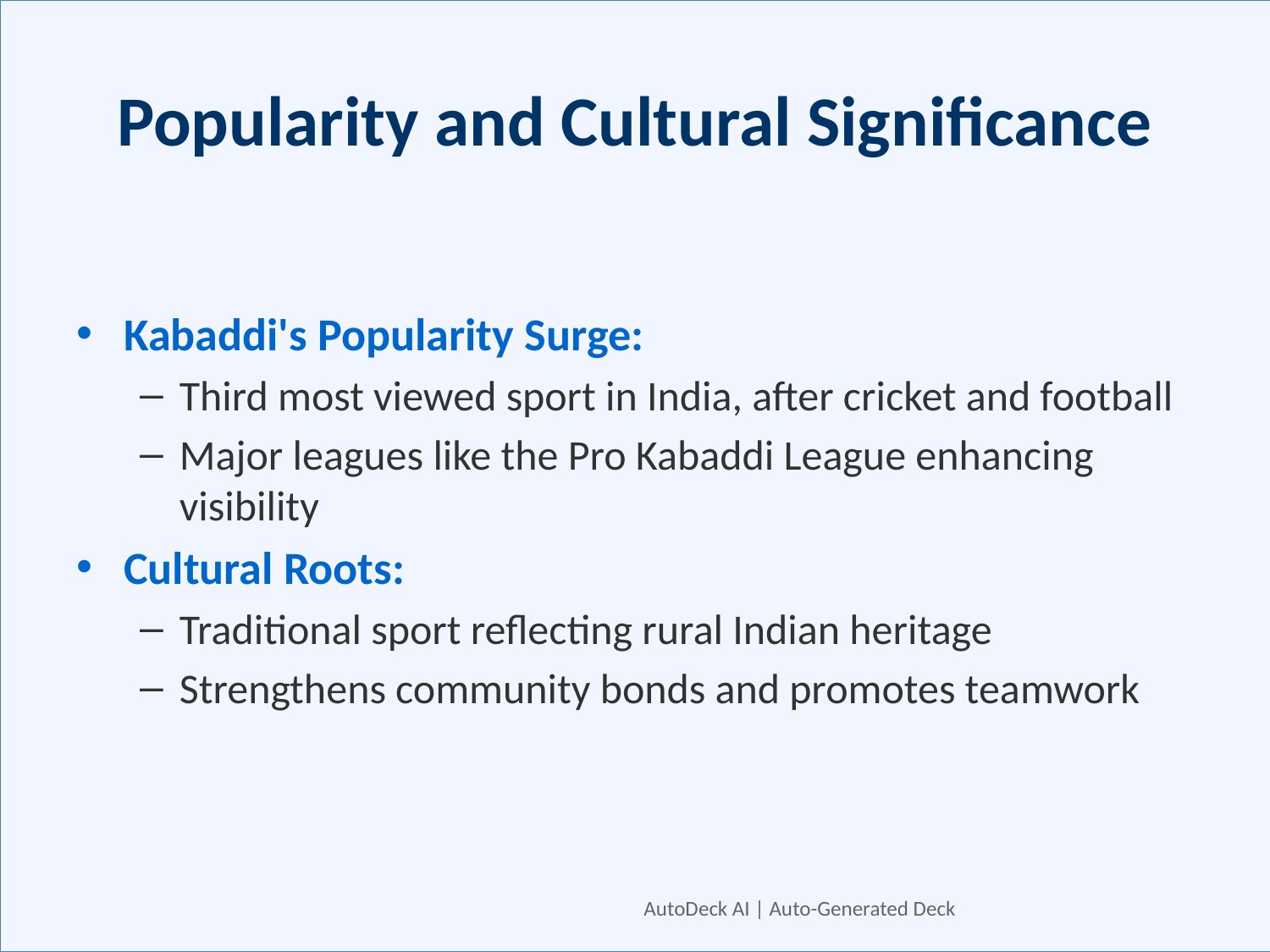

# Popularity and Cultural Significance

Kabaddi's Popularity Surge:
Third most viewed sport in India, after cricket and football
Major leagues like the Pro Kabaddi League enhancing visibility
Cultural Roots:
Traditional sport reflecting rural Indian heritage
Strengthens community bonds and promotes teamwork

AutoDeck AI | Auto-Generated Deck